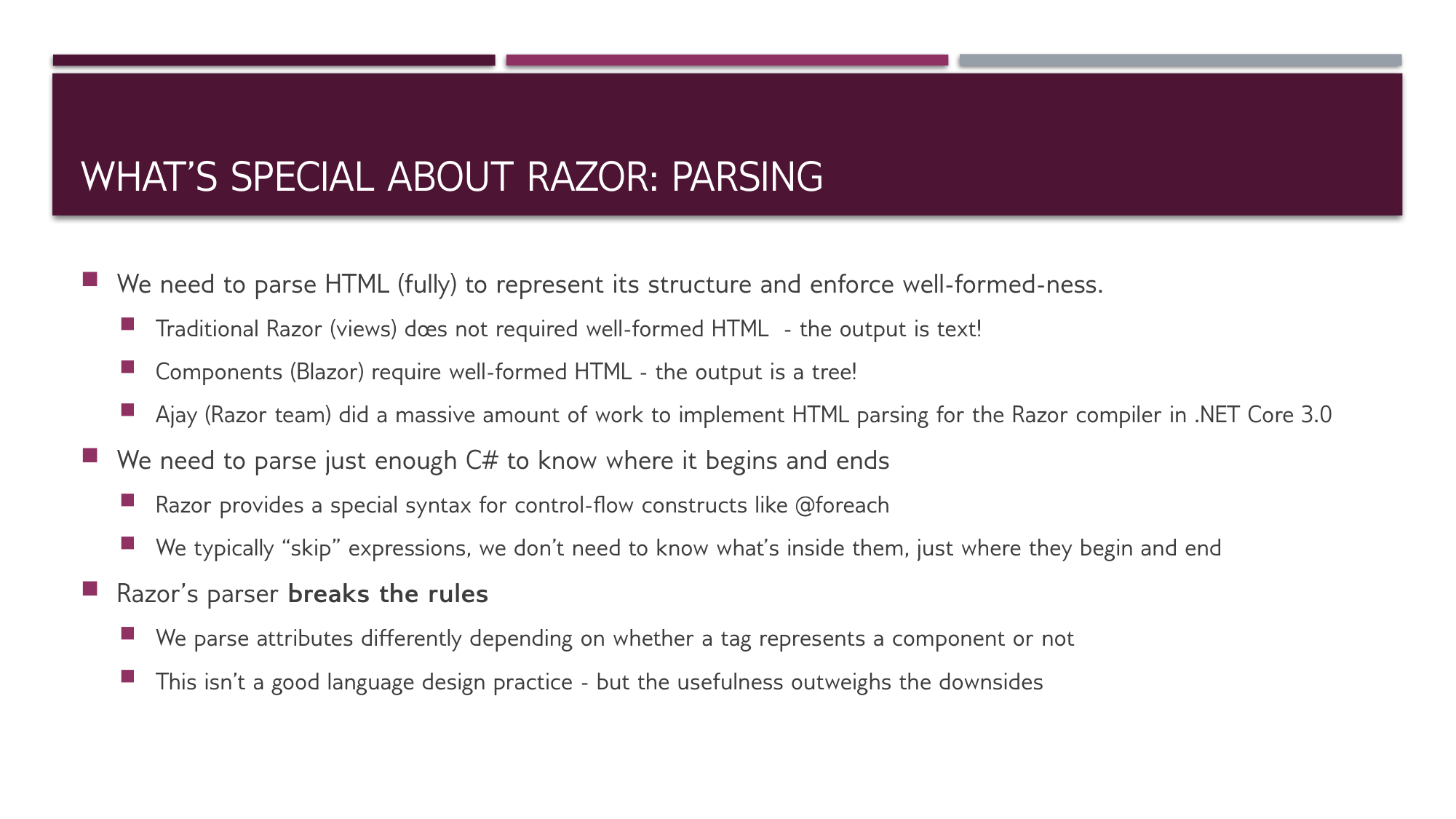

# What’s special about Razor: Parsing
We need to parse HTML (fully) to represent its structure and enforce well-formed-ness.
Traditional Razor (views) does not required well-formed HTML  - the output is text!
Components (Blazor) require well-formed HTML - the output is a tree!
Ajay (Razor team) did a massive amount of work to implement HTML parsing for the Razor compiler in .NET Core 3.0
We need to parse just enough C# to know where it begins and ends
Razor provides a special syntax for control-flow constructs like @foreach
We typically “skip” expressions, we don’t need to know what’s inside them, just where they begin and end
Razor’s parser breaks the rules
We parse attributes differently depending on whether a tag represents a component or not
This isn’t a good language design practice - but the usefulness outweighs the downsides